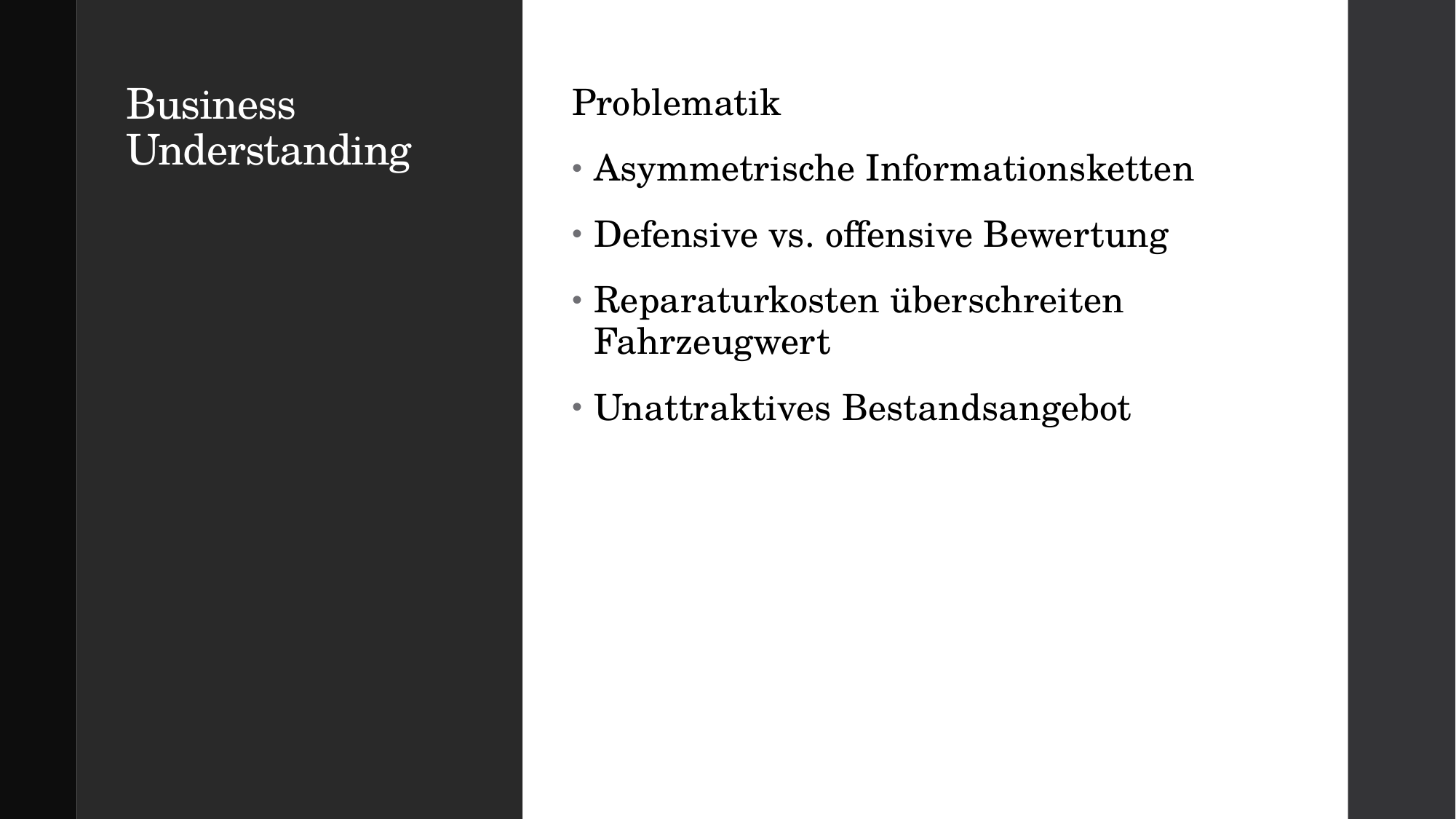

# Business Understanding
Problematik
Asymmetrische Informationsketten
Defensive vs. offensive Bewertung
Reparaturkosten überschreiten Fahrzeugwert
Unattraktives Bestandsangebot